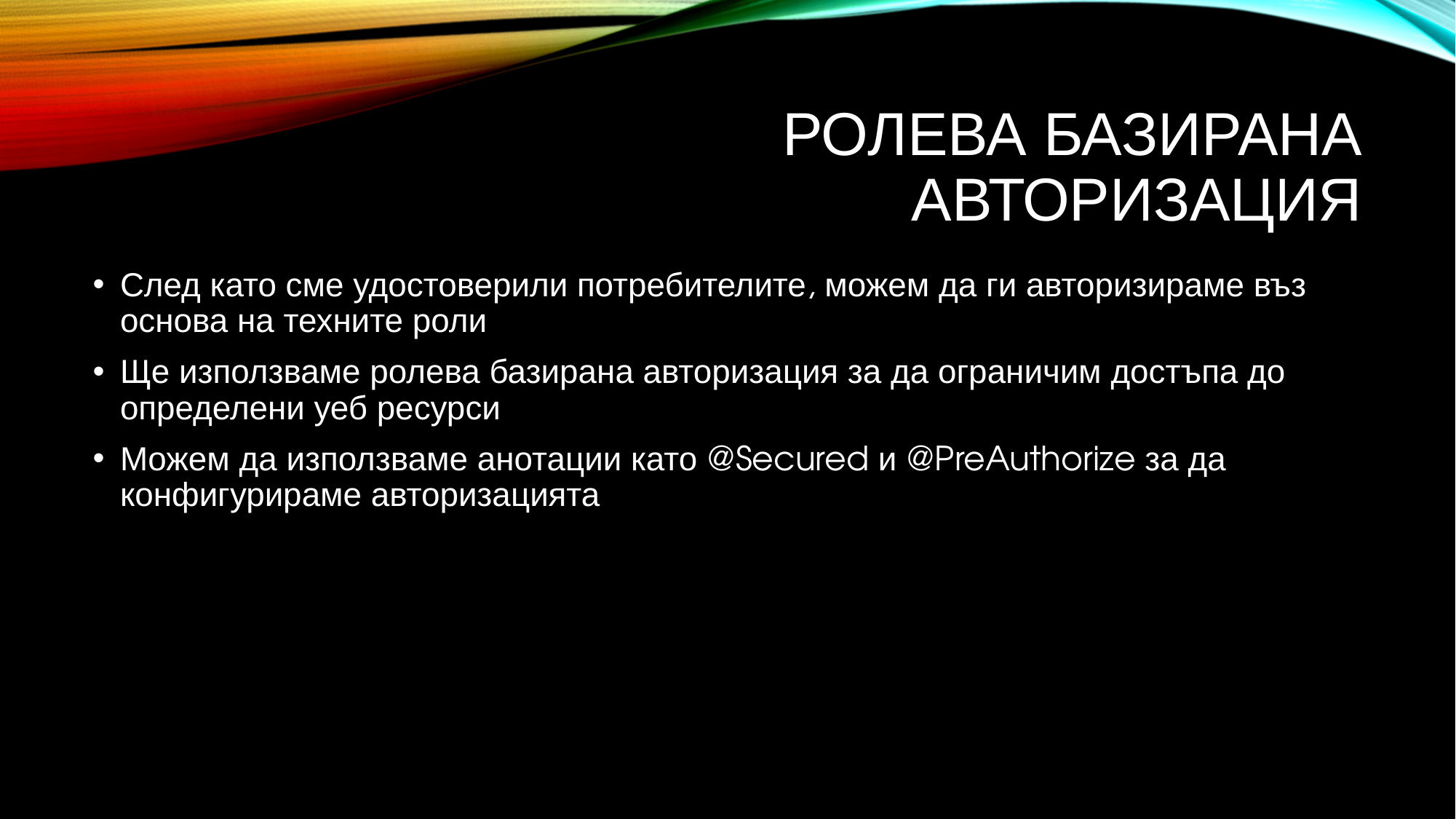

# Ролева базирана авторизация
След като сме удостоверили потребителите, можем да ги авторизираме въз основа на техните роли
Ще използваме ролева базирана авторизация за да ограничим достъпа до определени уеб ресурси
Можем да използваме анотации като @Secured и @PreAuthorize за да конфигурираме авторизацията